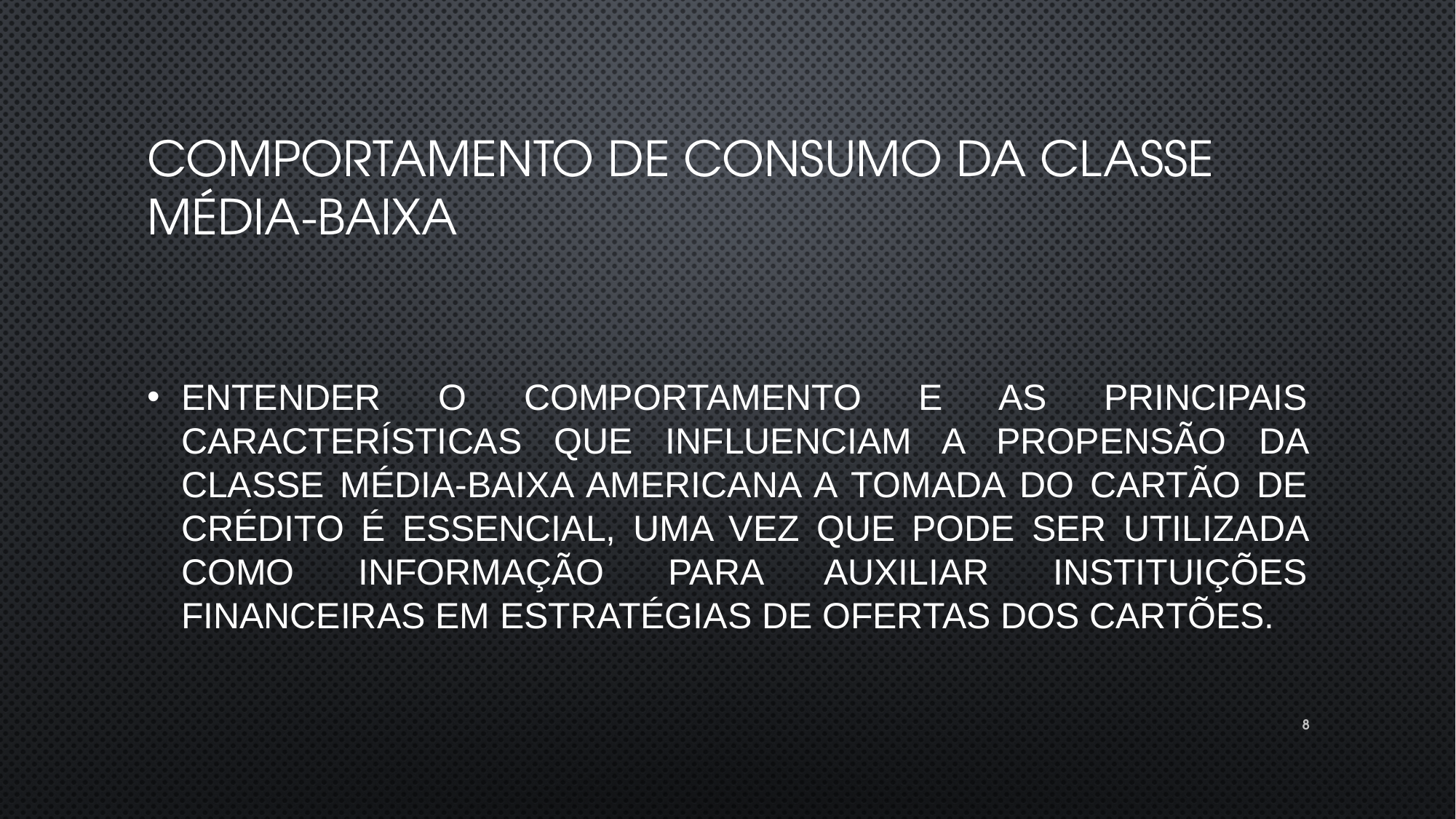

# Comportamento de Consumo da Classe Média-baixa
Entender o comportamento e as principais características que influenciam a propensão da classe média-baixa americana a tomada do cartão de crédito é essencial, uma vez que pode ser utilizada como informação para auxiliar instituições financeiras em estratégias de ofertas dos cartões.
8